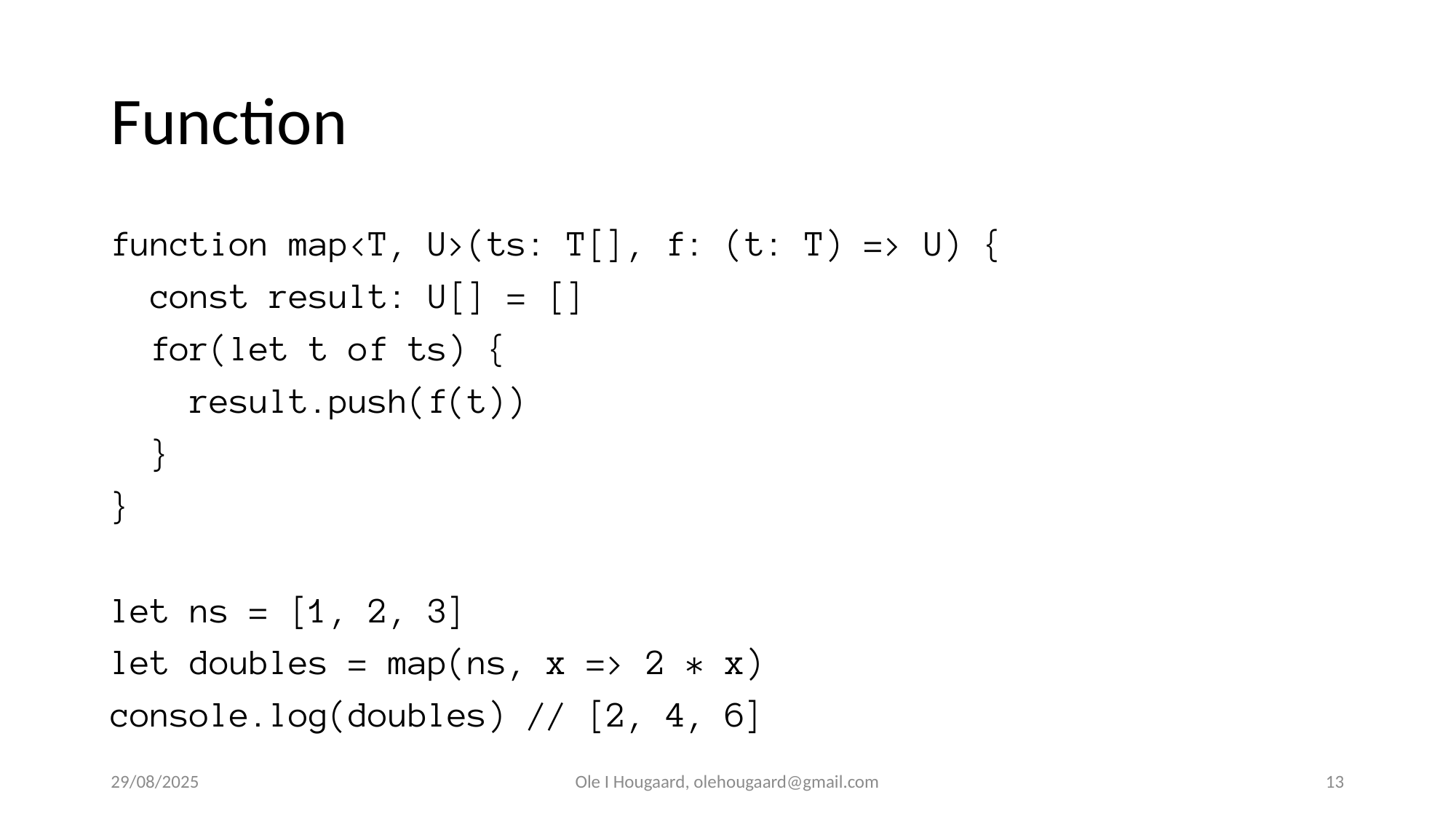

# Function
function map<T, U>(ts: T[], f: (t: T) => U) {
  const result: U[] = []
  for(let t of ts) {
    result.push(f(t))
  }
}

let ns = [1, 2, 3]
let doubles = map(ns, x => 2 * x)
console.log(doubles) // [2, 4, 6]
29/08/2025
Ole I Hougaard, olehougaard@gmail.com
13